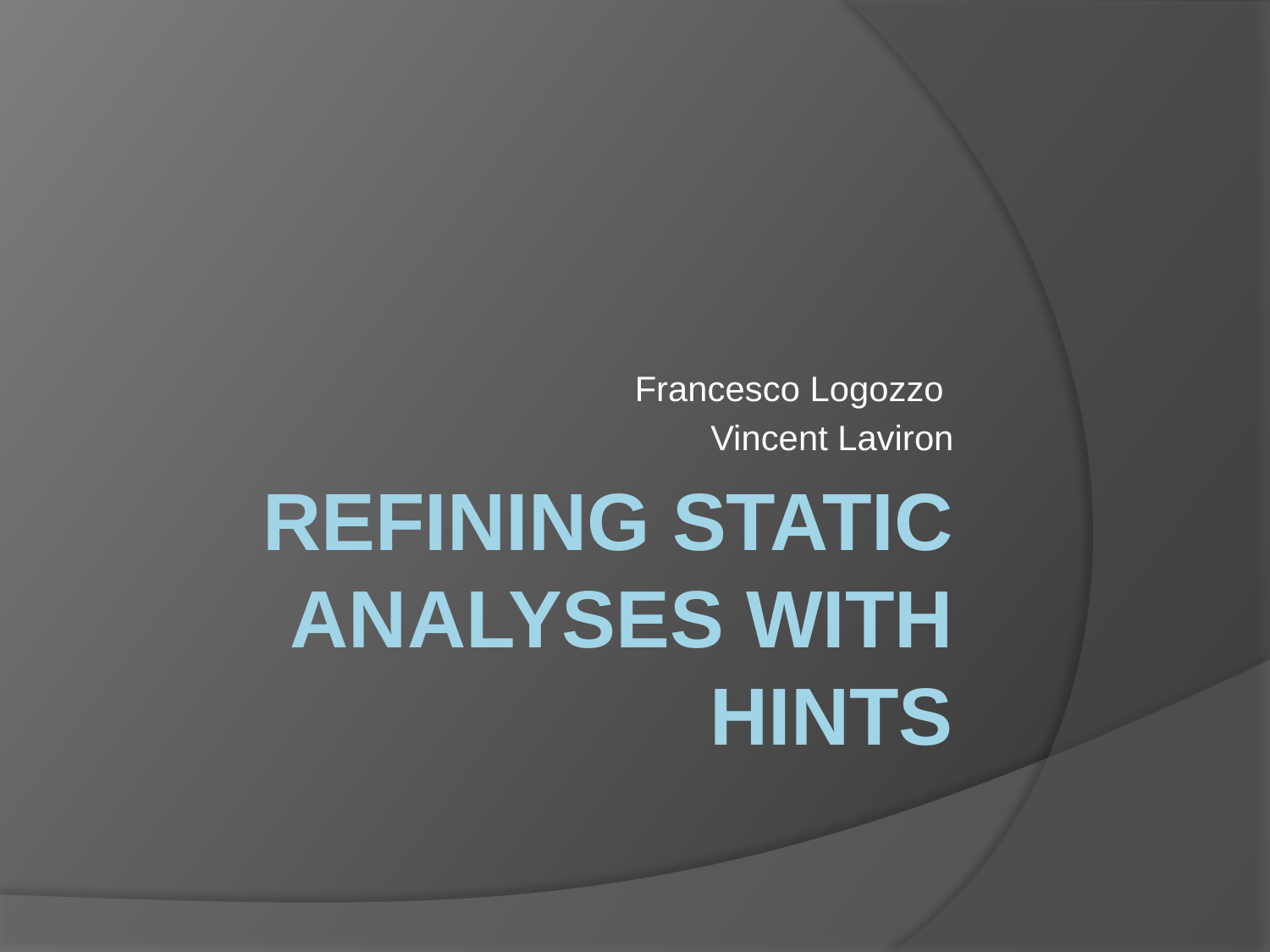

Francesco Logozzo
Vincent Laviron
# Refining static analyses with hints